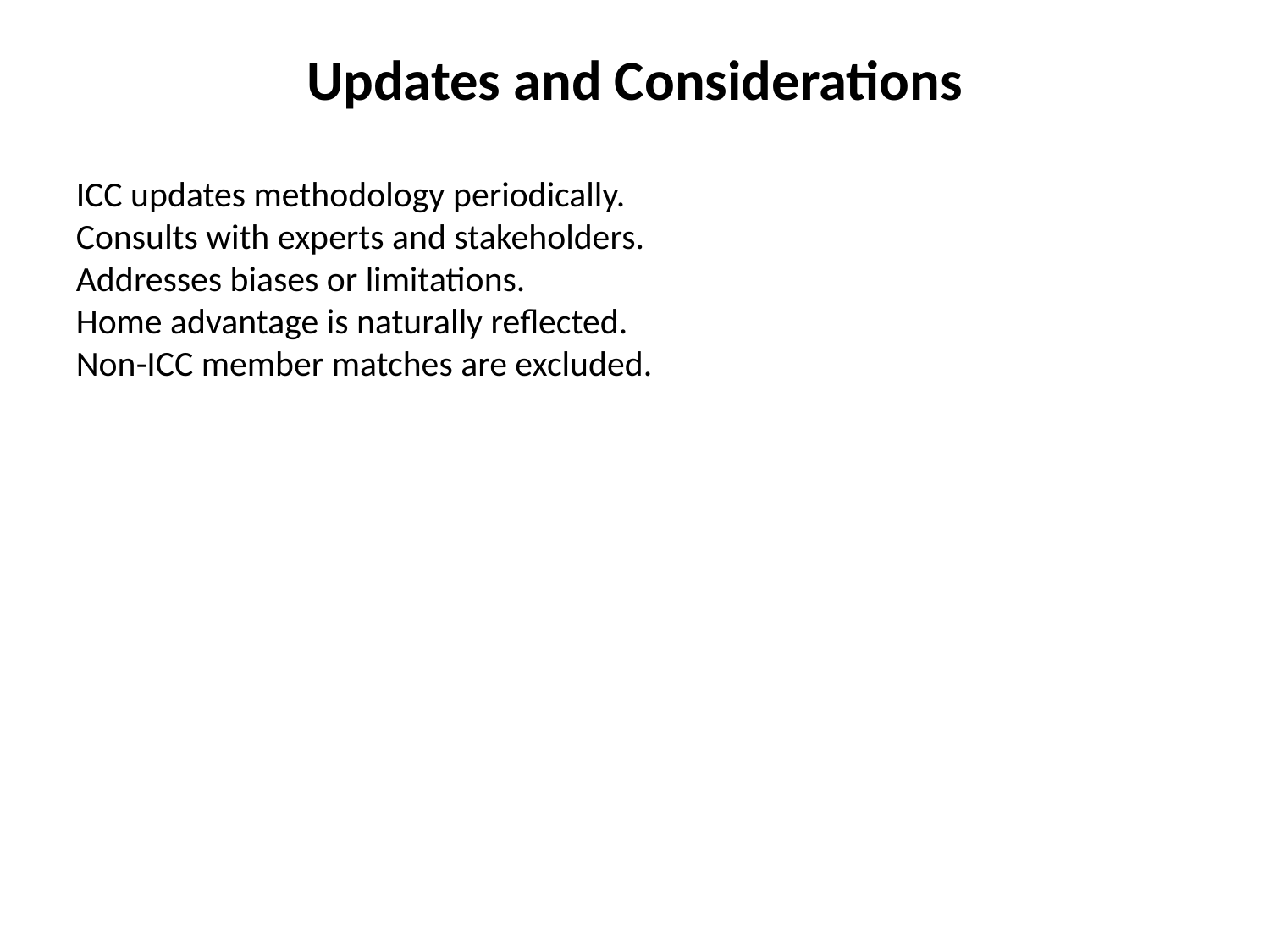

Updates and Considerations

ICC updates methodology periodically.
Consults with experts and stakeholders.
Addresses biases or limitations.
Home advantage is naturally reflected.
Non-ICC member matches are excluded.